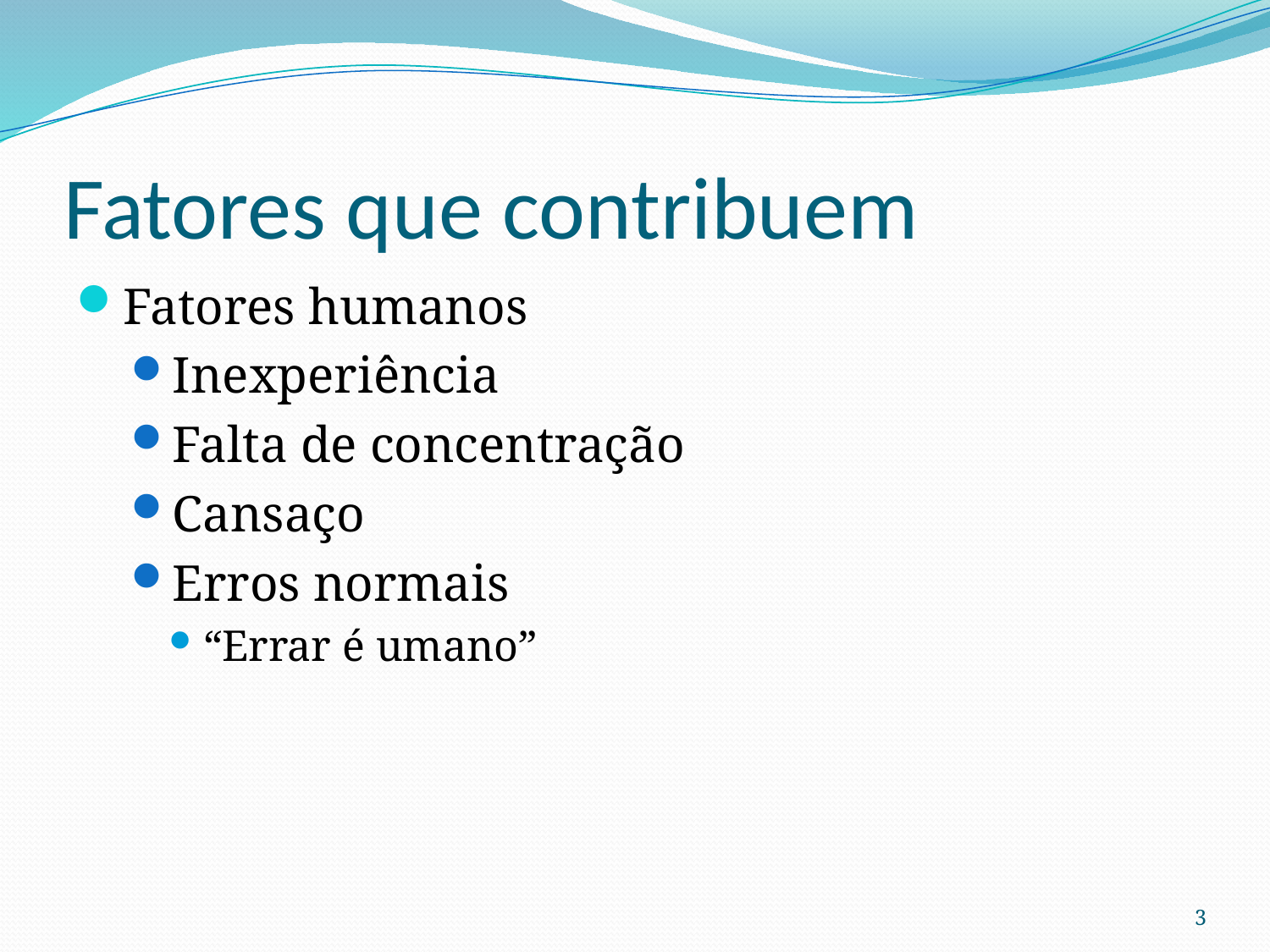

# Fatores que contribuem
Fatores humanos
Inexperiência
Falta de concentração
Cansaço
Erros normais
“Errar é umano”

3